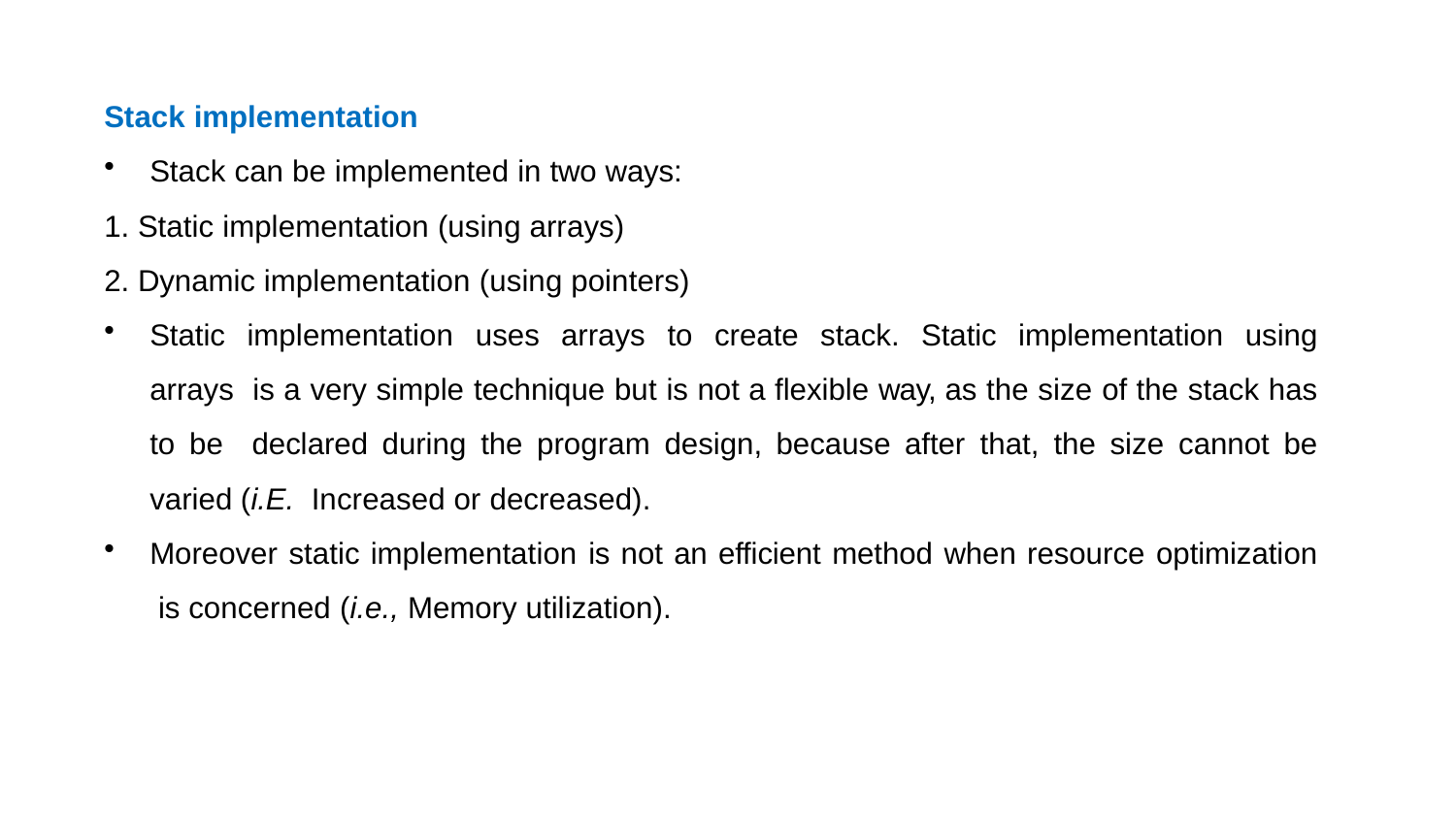

Stack implementation
Stack can be implemented in two ways:
Static implementation (using arrays)
Dynamic implementation (using pointers)
Static implementation uses arrays to create stack. Static implementation using arrays  is a very simple technique but is not a flexible way, as the size of the stack has to be  declared during the program design, because after that, the size cannot be varied (i.E.  Increased or decreased).
Moreover static implementation is not an efficient method when resource optimization  is concerned (i.e., Memory utilization).